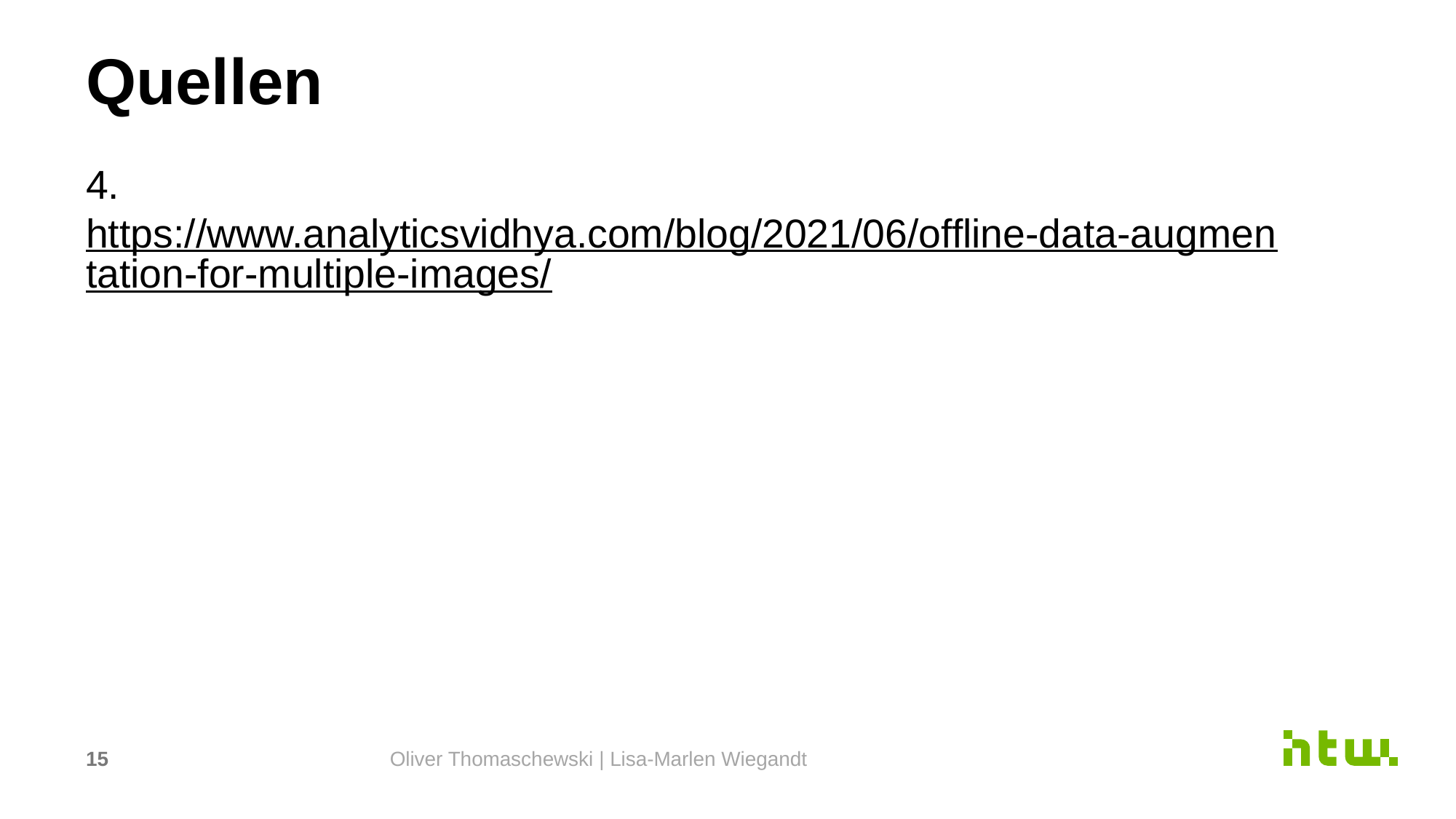

# Quellen
4. https://www.analyticsvidhya.com/blog/2021/06/offline-data-augmentation-for-multiple-images/

15
Oliver Thomaschewski | Lisa-Marlen Wiegandt